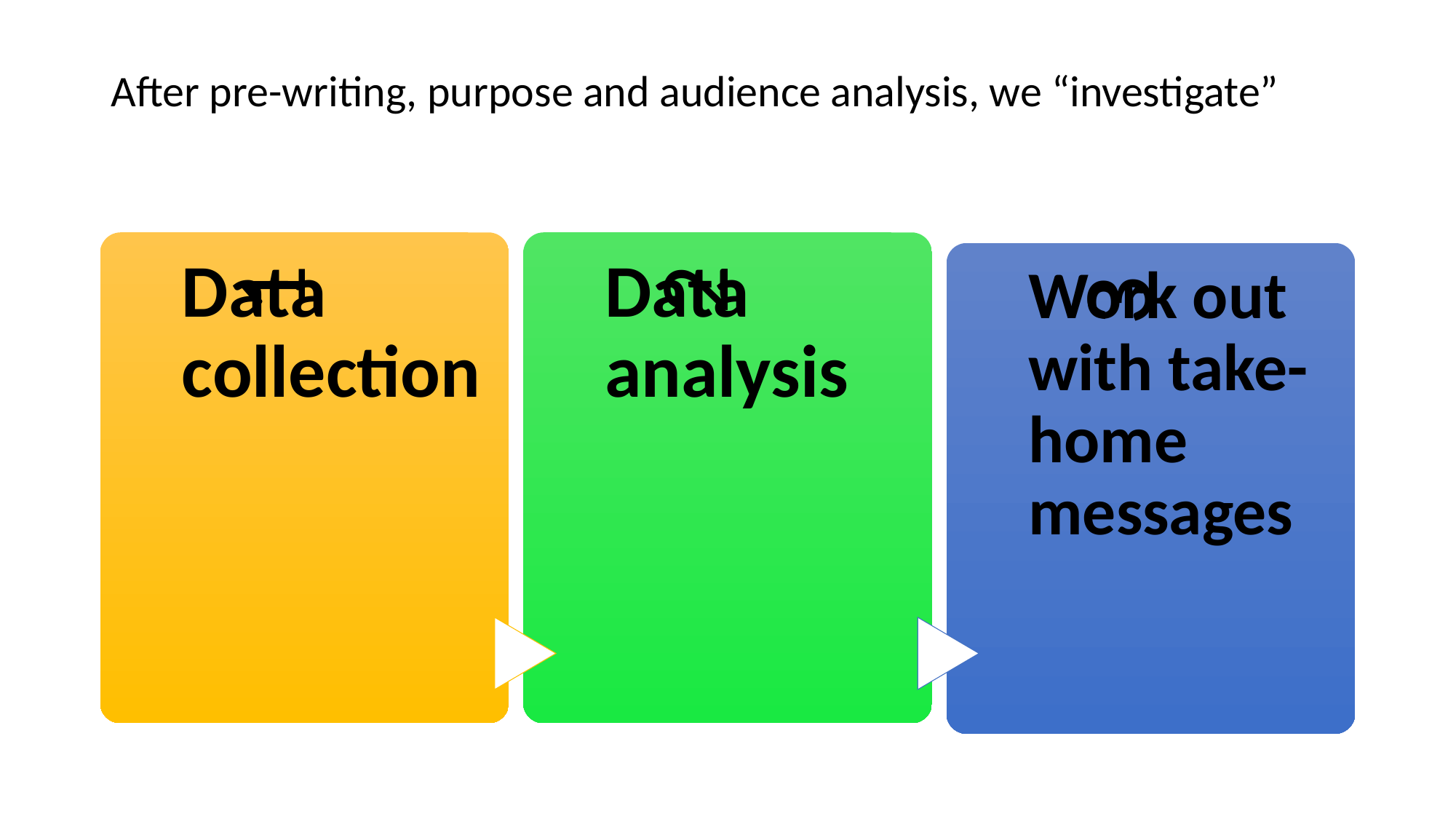

# After pre-writing, purpose and audience analysis, we “investigate”
1
Data collection
2
Data analysis
3
Work out with take- home messages